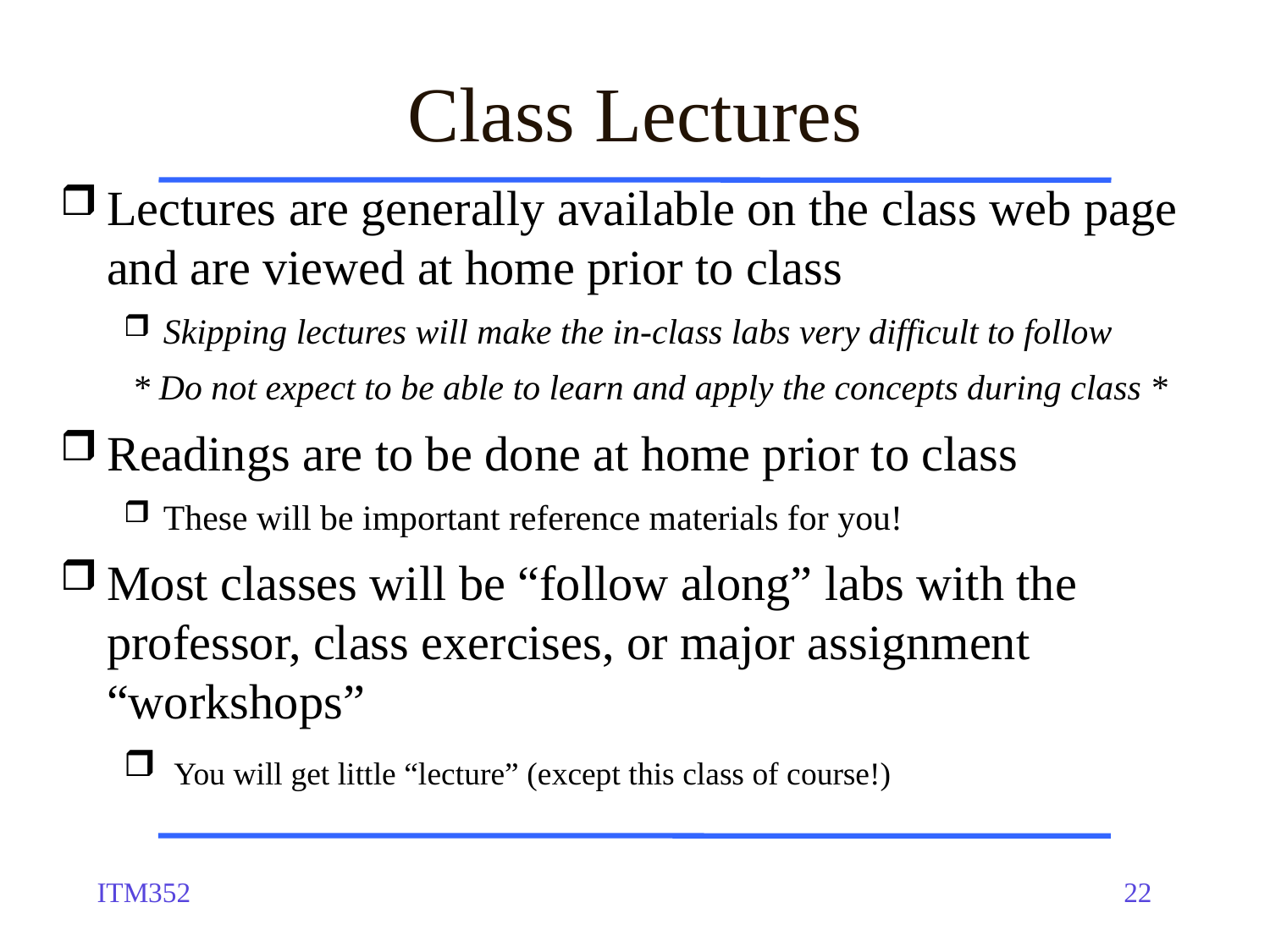

Class Lectures
Lectures are generally available on the class web page and are viewed at home prior to class
Skipping lectures will make the in-class labs very difficult to follow
 * Do not expect to be able to learn and apply the concepts during class *
Readings are to be done at home prior to class
These will be important reference materials for you!
Most classes will be “follow along” labs with the professor, class exercises, or major assignment “workshops”
 You will get little “lecture” (except this class of course!)